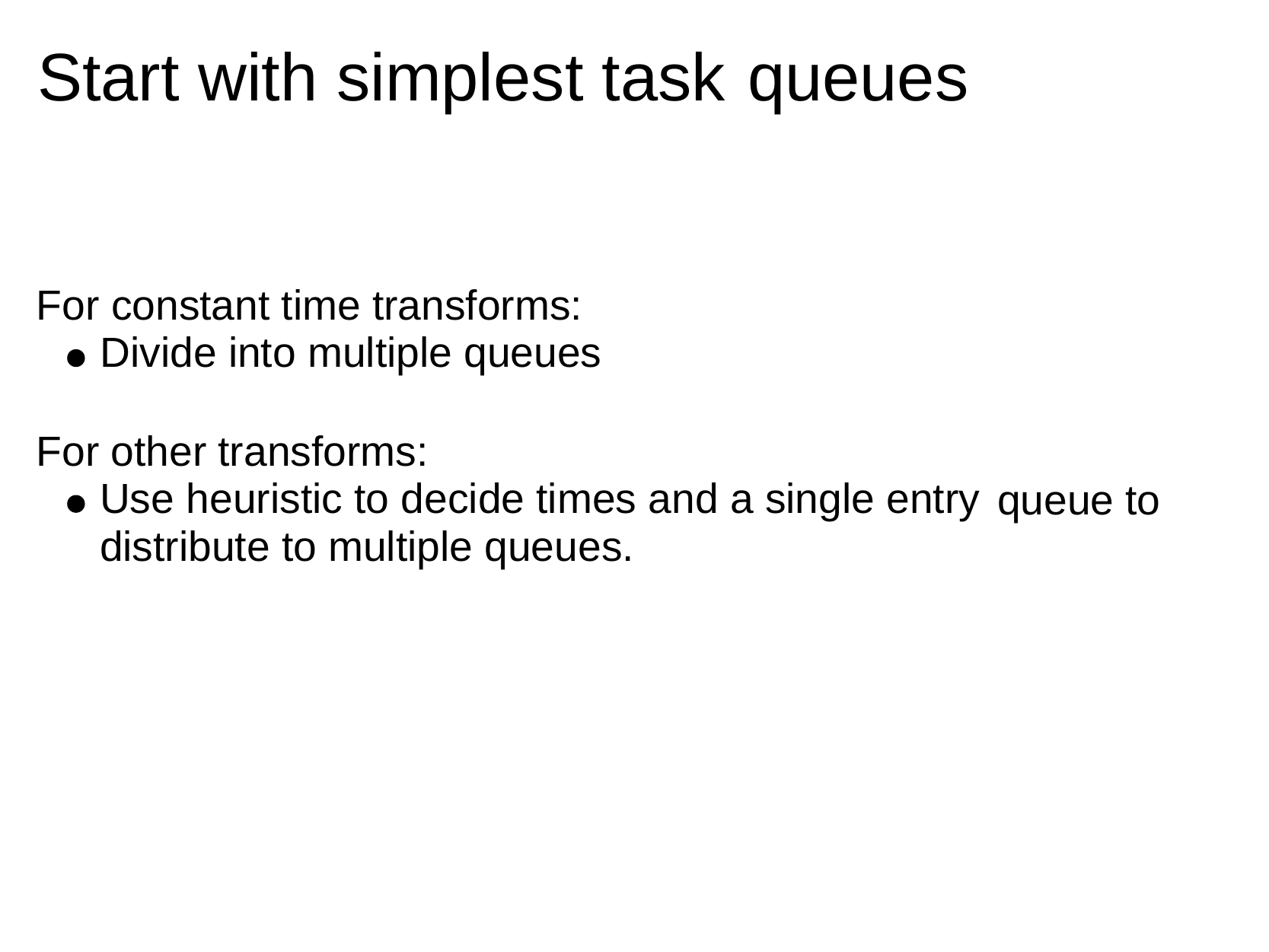

Start with simplest task
queues
For constant time transforms:
Divide into multiple queues

For other transforms:
Use heuristic to decide times and a single entry distribute to multiple queues.
queue to